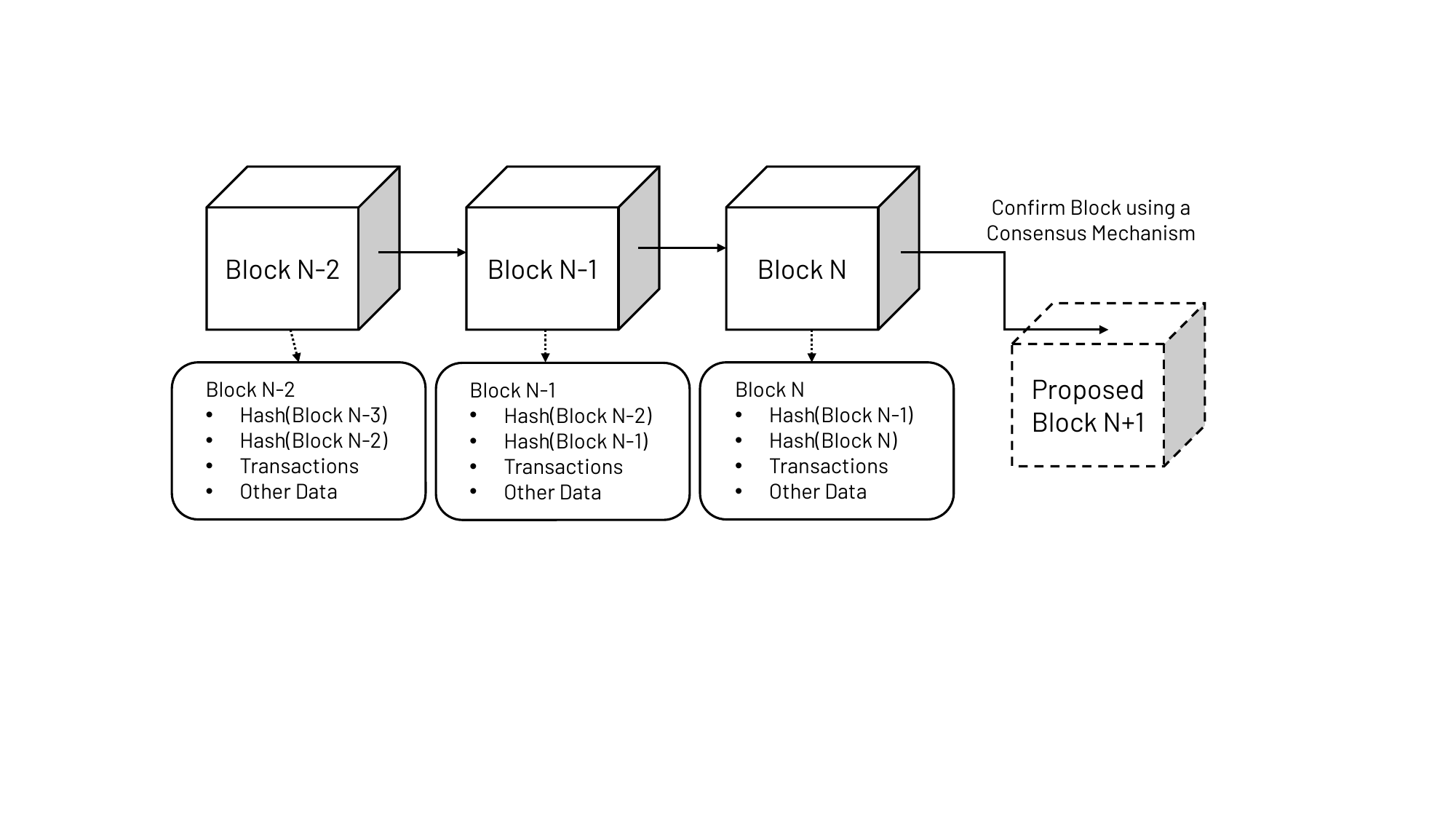

Block N-1
Block N
Block N-2
Confirm Block using a
Consensus Mechanism
Proposed
Block N+1

Block N-2
Hash(Block N-3)
Hash(Block N-2)
Transactions
Other Data
Block N
Hash(Block N-1)
Hash(Block N)
Transactions
Other Data
Block N-1
Hash(Block N-2)
Hash(Block N-1)
Transactions
Other Data